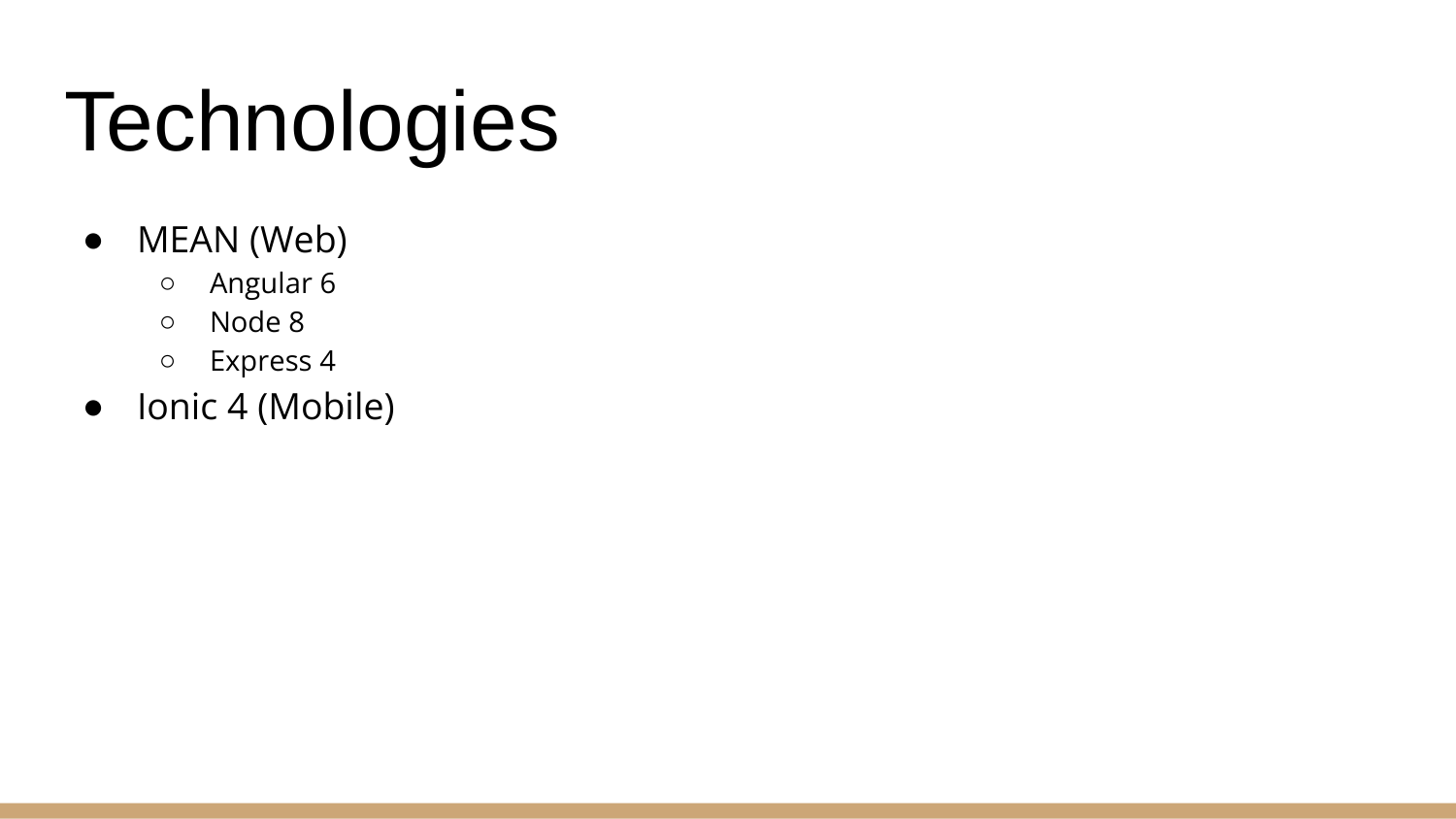

# Technologies
MEAN (Web)
Angular 6
Node 8
Express 4
Ionic 4 (Mobile)